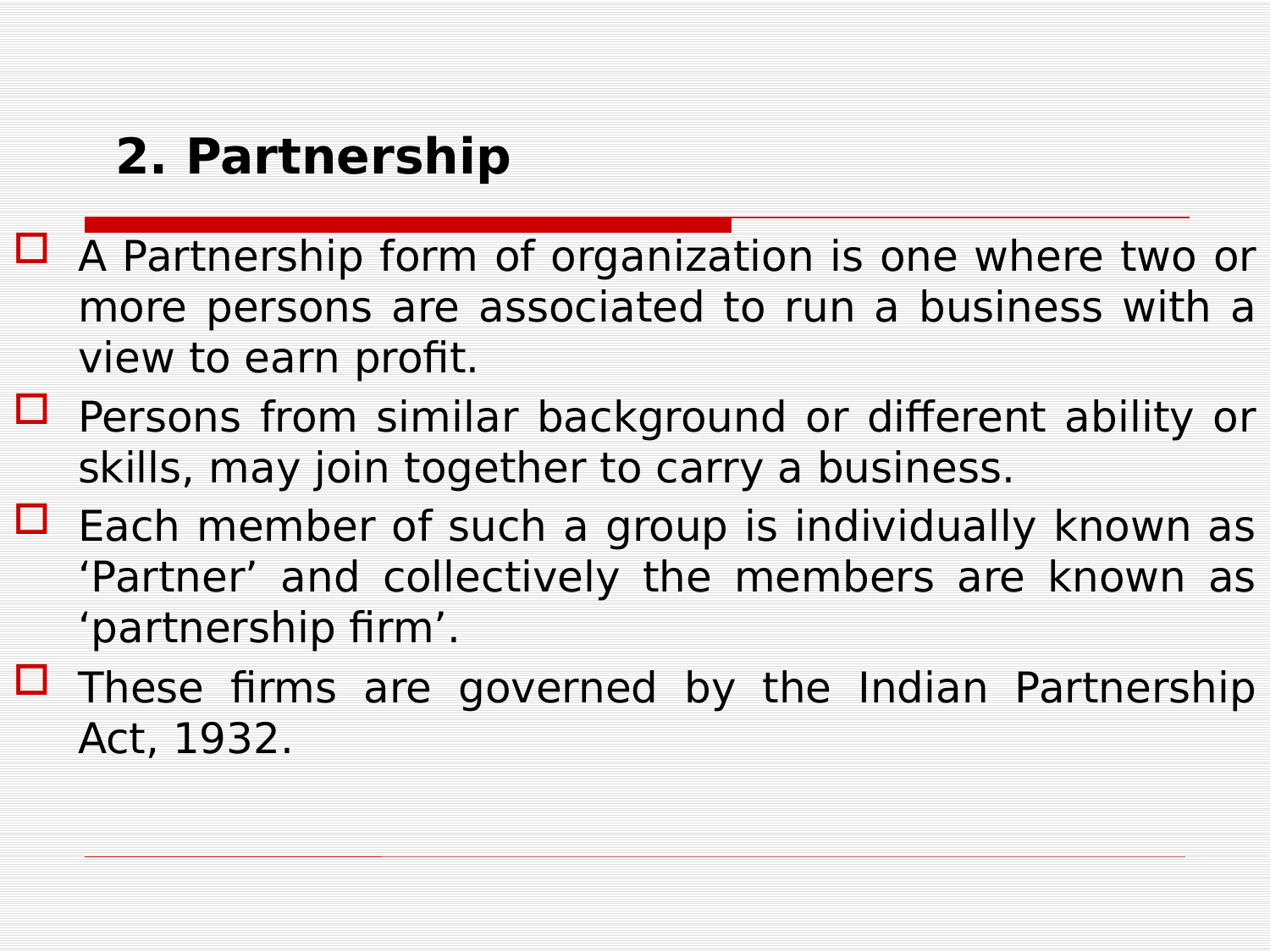

# 2. Partnership
A Partnership form of organization is one where two or more persons are associated to run a business with a view to earn profit.
Persons from similar background or different ability or skills, may join together to carry a business.
Each member of such a group is individually known as ‘Partner’ and collectively the members are known as ‘partnership firm’.
These firms are governed by the Indian Partnership Act, 1932.